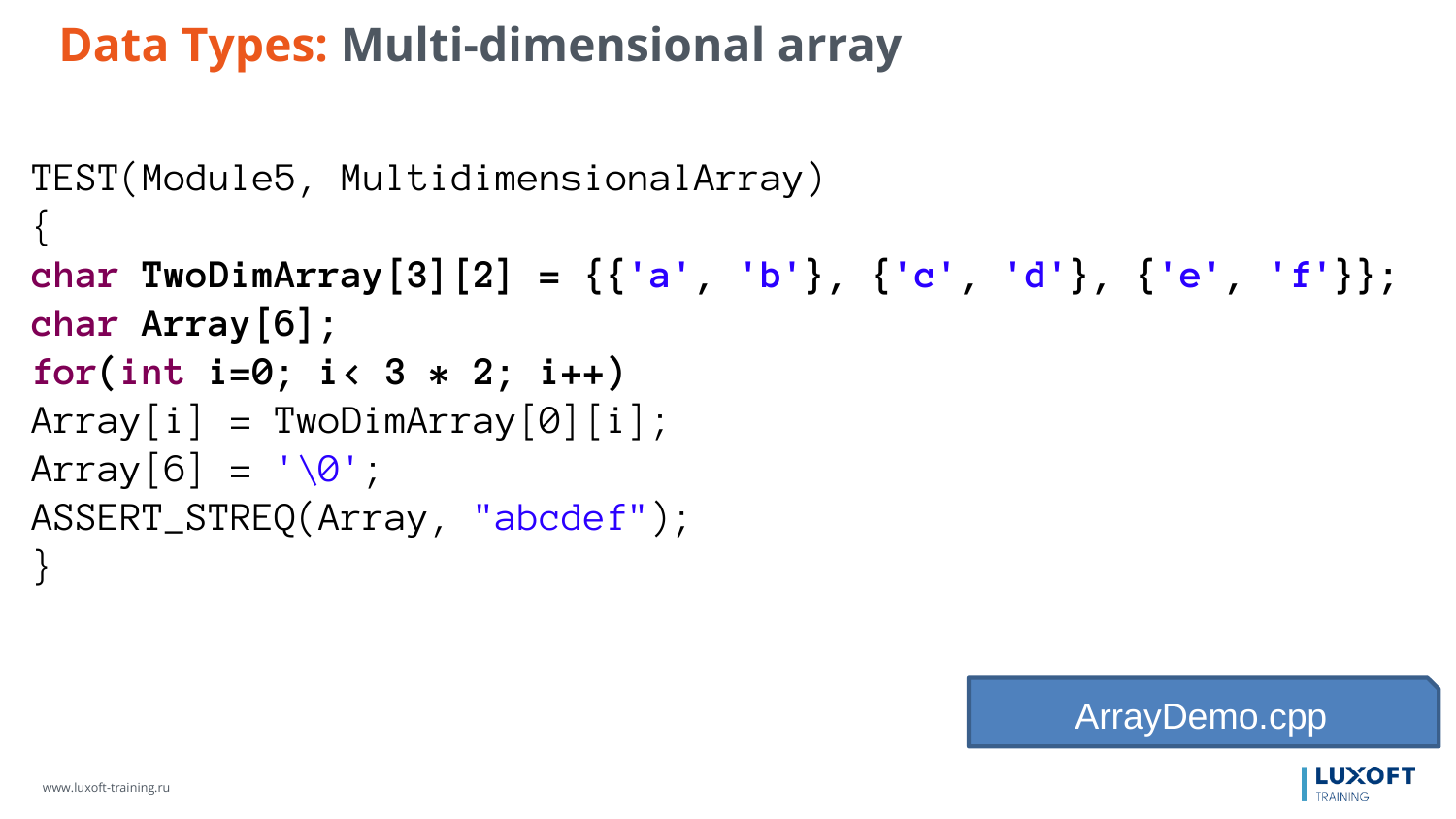

Data Types: Multi-dimensional array
TEST(Module5, MultidimensionalArray)
{
char TwoDimArray[3][2] = {{'a', 'b'}, {'c', 'd'}, {'e', 'f'}};
char Array[6];
for(int i=0; i< 3 * 2; i++)
Array[i] = TwoDimArray[0][i];
Array[6] = '\0';
ASSERT_STREQ(Array, "abcdef");
}
ArrayDemo.cpp